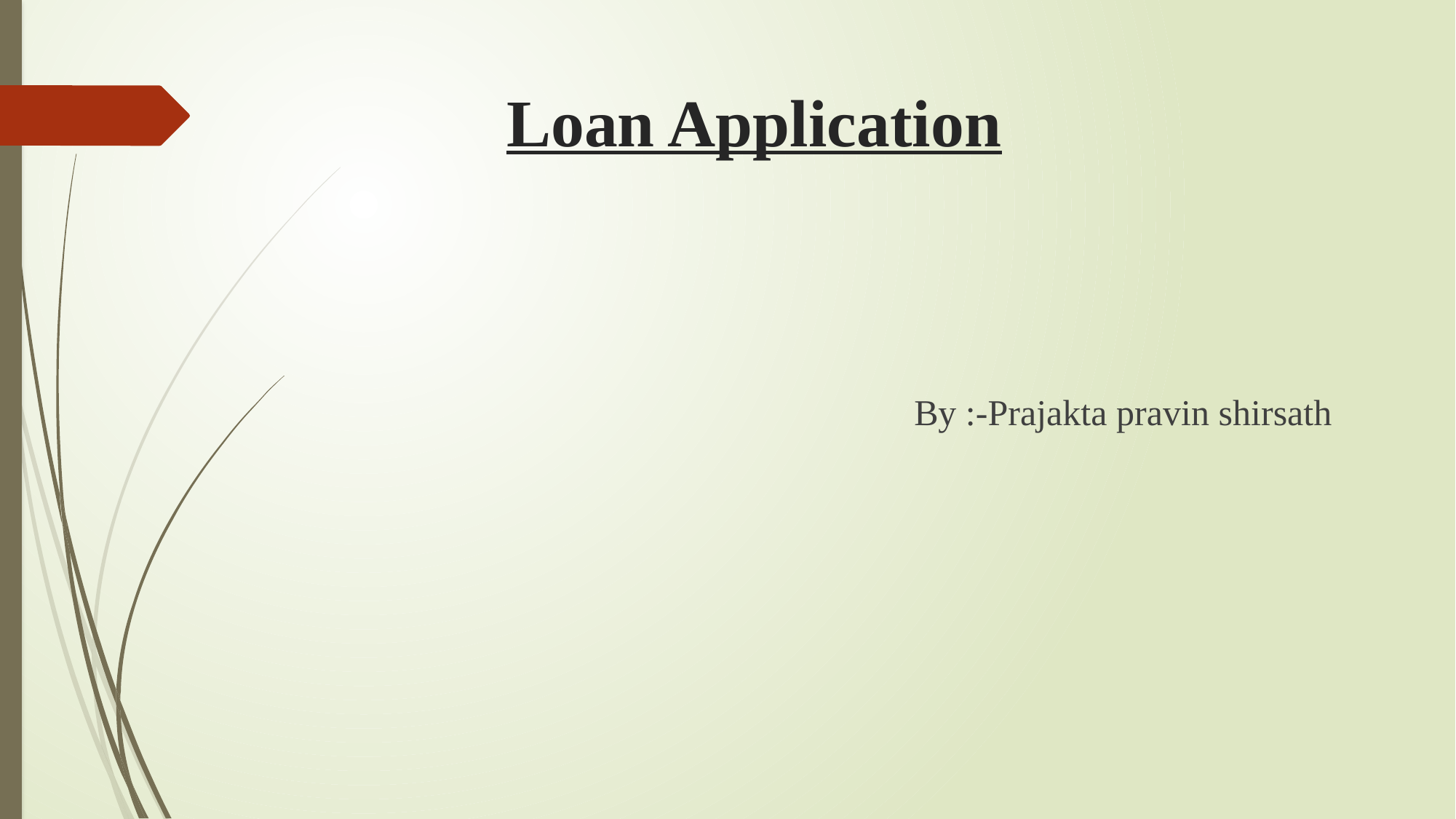

# Loan Application

                                                                       By :-Prajakta pravin shirsath